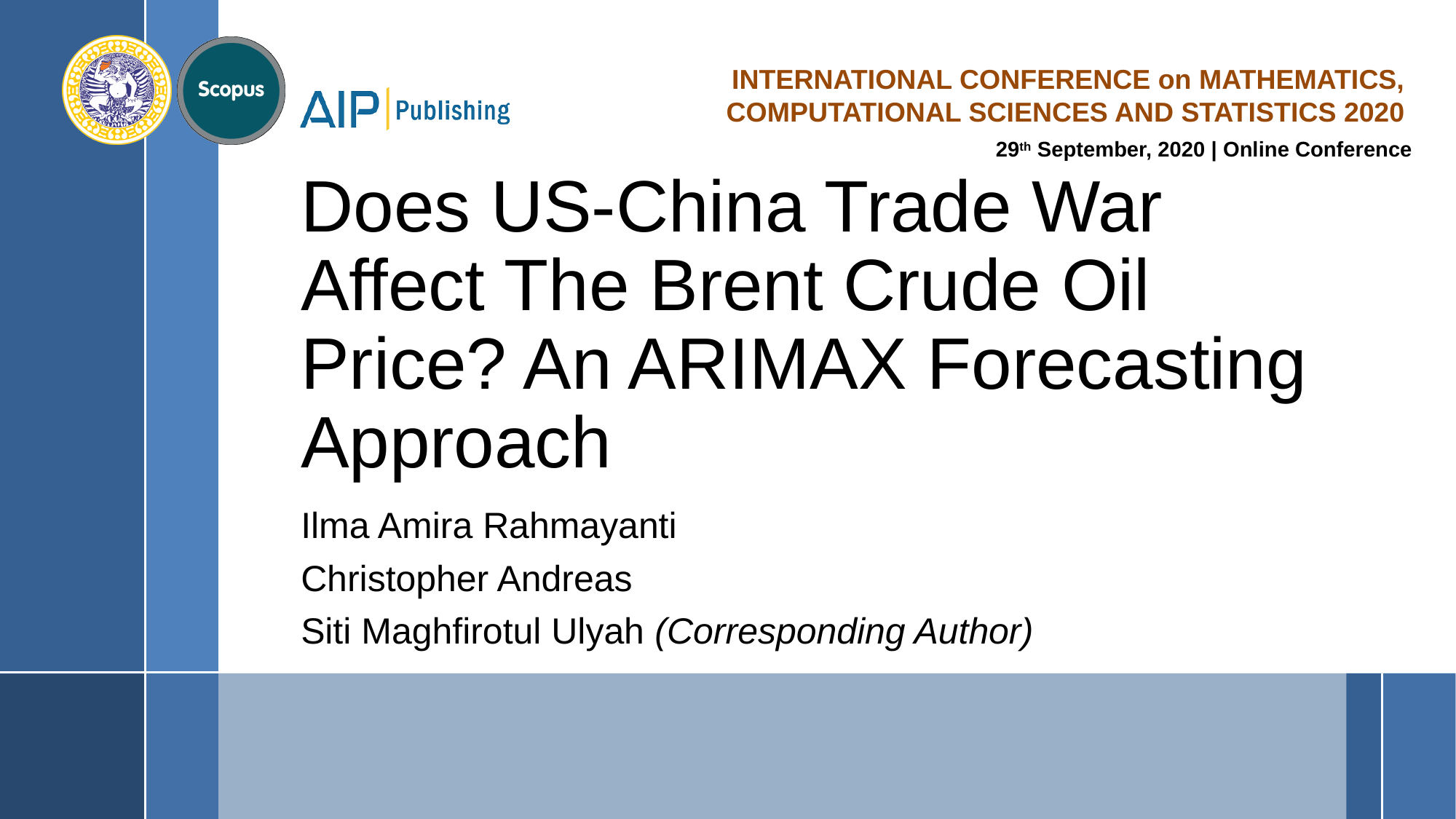

# Does US-China Trade War Affect The Brent Crude Oil Price? An ARIMAX Forecasting Approach
Ilma Amira Rahmayanti
Christopher Andreas
Siti Maghfirotul Ulyah (Corresponding Author)